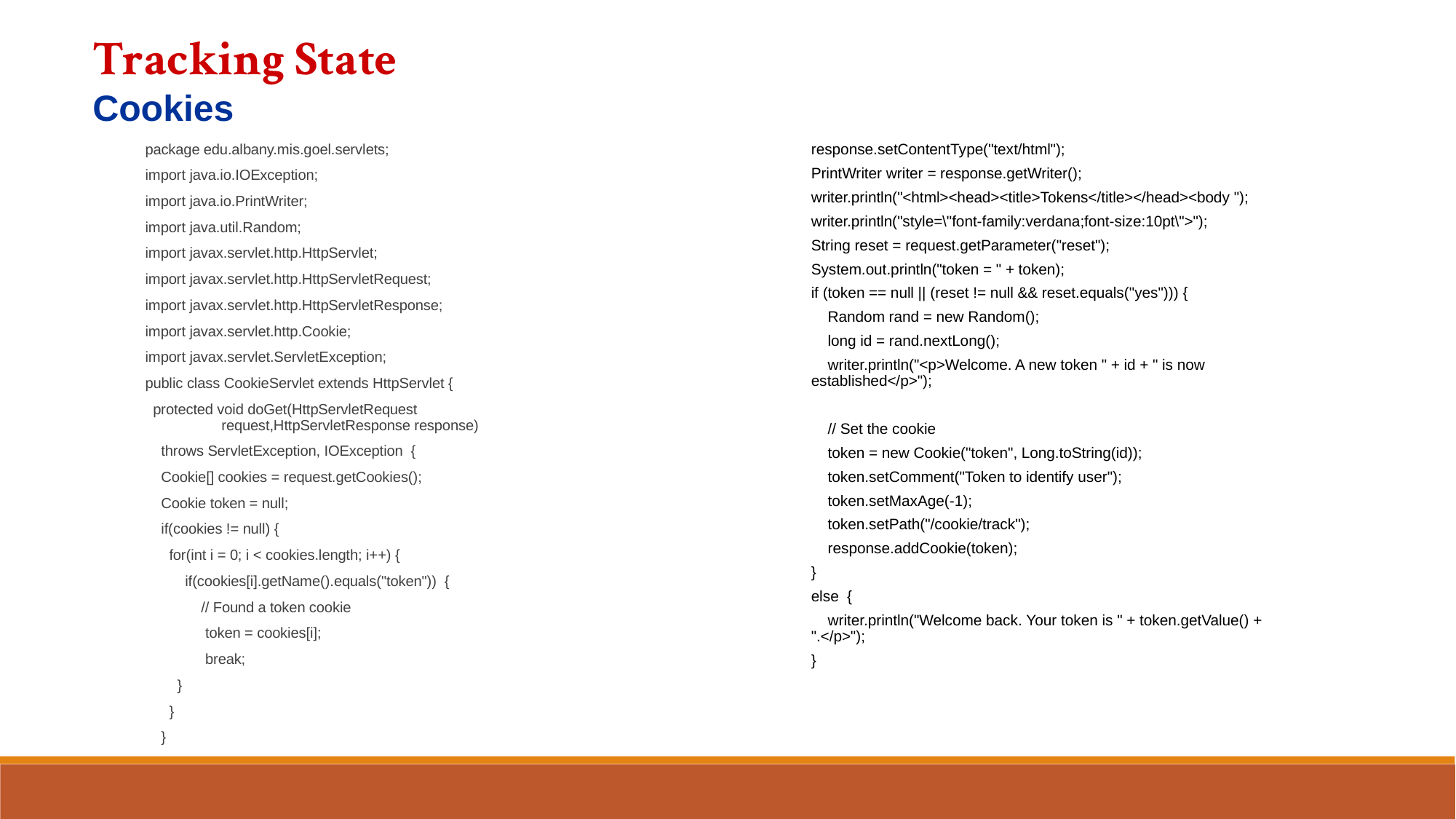

Tracking State
Cookies
package edu.albany.mis.goel.servlets;
import java.io.IOException;
import java.io.PrintWriter;
import java.util.Random;
import javax.servlet.http.HttpServlet;
import javax.servlet.http.HttpServletRequest;
import javax.servlet.http.HttpServletResponse;
import javax.servlet.http.Cookie;
import javax.servlet.ServletException;
public class CookieServlet extends HttpServlet {
  protected void doGet(HttpServletRequest request,HttpServletResponse response)
    throws ServletException, IOException  {
    Cookie[] cookies = request.getCookies();
    Cookie token = null;
    if(cookies != null) {
      for(int i = 0; i < cookies.length; i++) {
          if(cookies[i].getName().equals("token"))  {
              // Found a token cookie
               token = cookies[i];
               break;
        }
      }
    }

	response.setContentType("text/html");
   	PrintWriter writer = response.getWriter();
   	writer.println("<html><head><title>Tokens</title></head><body ");
    	writer.println("style=\"font-family:verdana;font-size:10pt\">");
    	String reset = request.getParameter("reset");
   	System.out.println("token = " + token);
	if (token == null || (reset != null && reset.equals("yes"))) {
	    Random rand = new Random();
	    long id = rand.nextLong();
	    writer.println("<p>Welcome. A new token " + id + " is now established</p>");

	    // Set the cookie
	    token = new Cookie("token", Long.toString(id));
	    token.setComment("Token to identify user");
	    token.setMaxAge(-1);
	    token.setPath("/cookie/track");
	    response.addCookie(token);
	}
	else  {
	    writer.println("Welcome back. Your token is " + token.getValue() + ".</p>");
	}